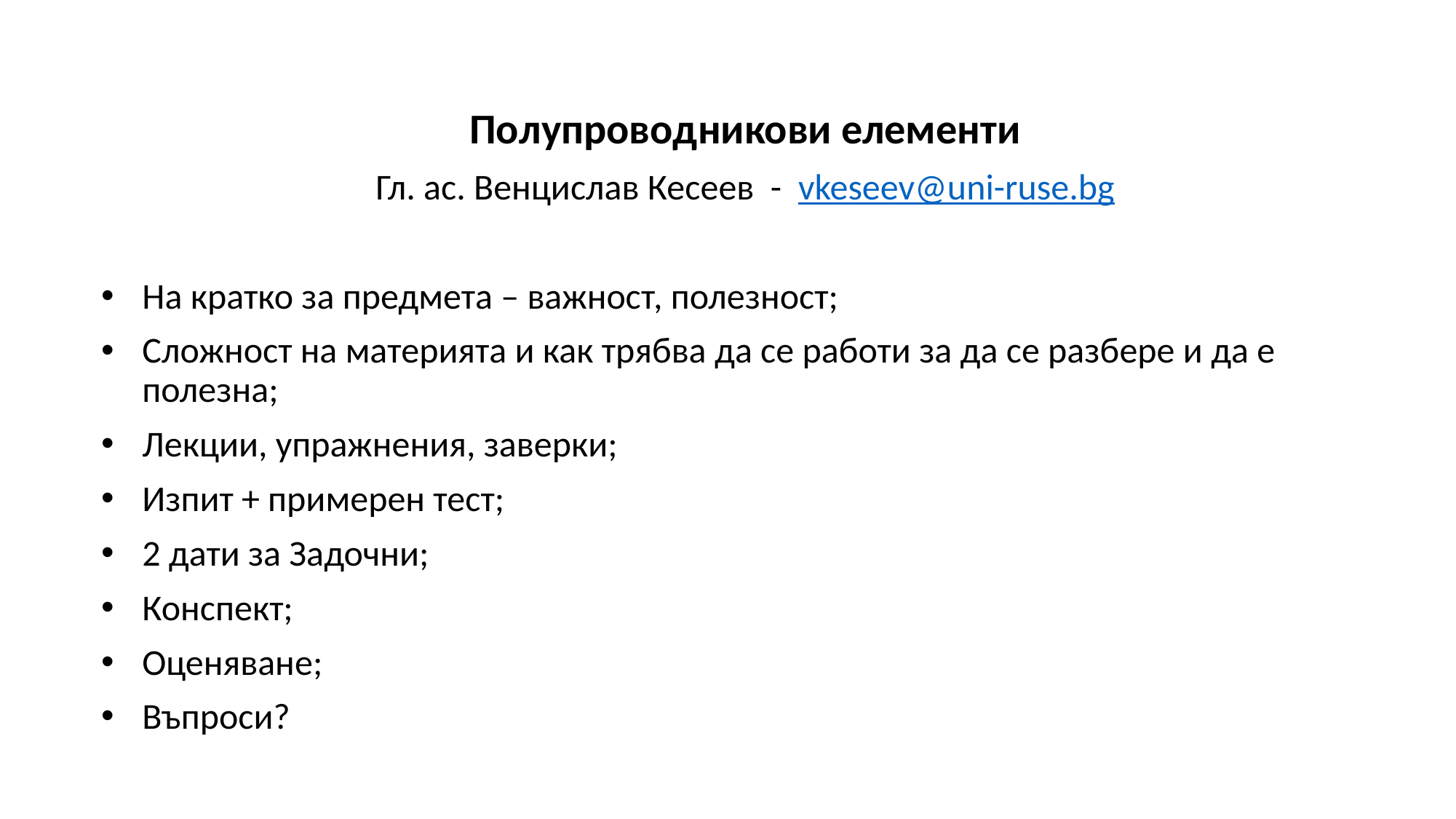

Полупроводникови елементи
Гл. ас. Венцислав Кесеев  -  vkeseev@uni-ruse.bg

На кратко за предмета – важност, полезност;
Сложност на материята и как трябва да се работи за да се разбере и да е полезна;
Лекции, упражнения, заверки;
Изпит + примерен тест;
2 дати за Задочни;
Конспект;
Оценяване;
Въпроси?